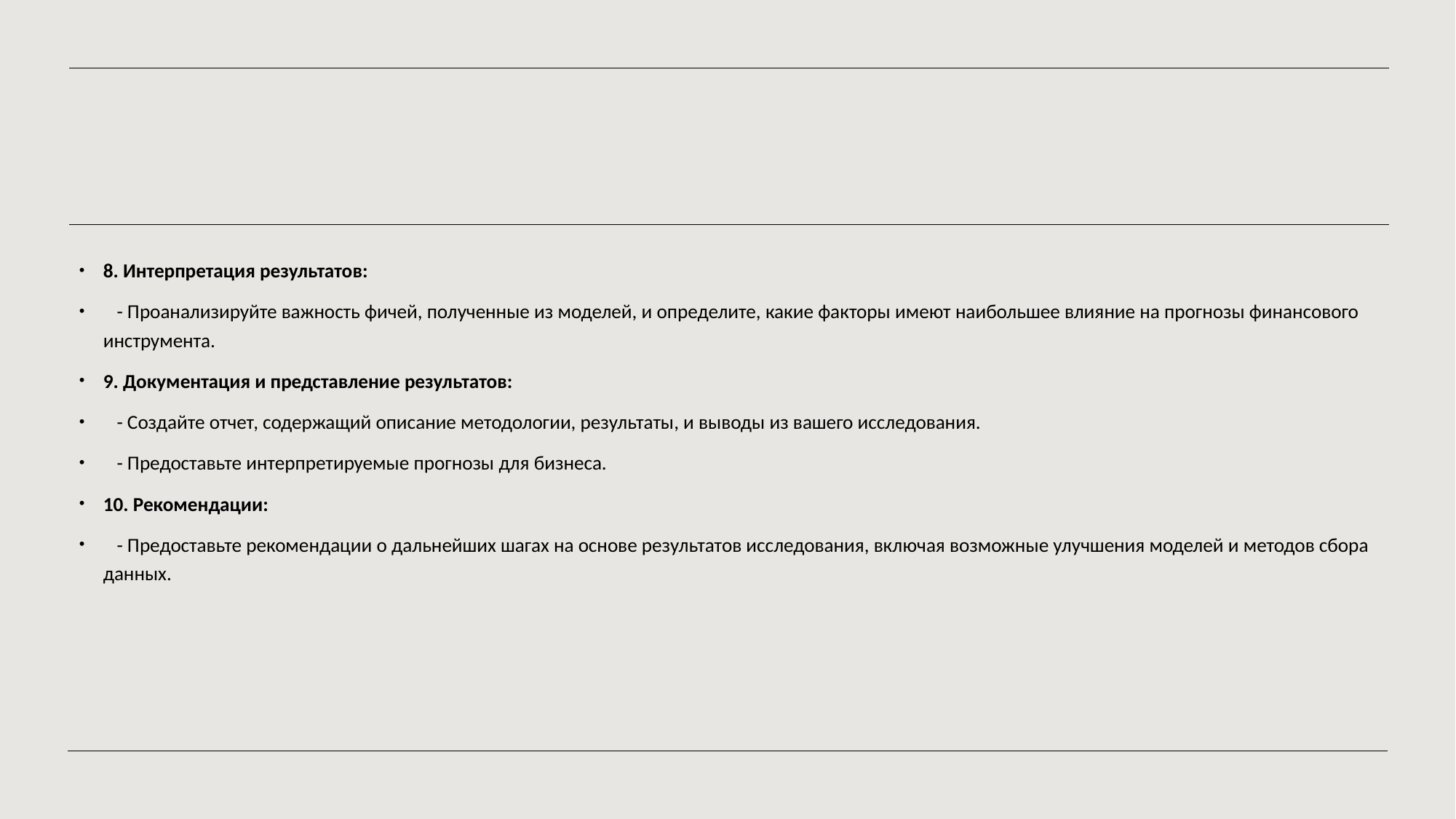

#
8. Интерпретация результатов:
   - Проанализируйте важность фичей, полученные из моделей, и определите, какие факторы имеют наибольшее влияние на прогнозы финансового инструмента.
9. Документация и представление результатов:
   - Создайте отчет, содержащий описание методологии, результаты, и выводы из вашего исследования.
   - Предоставьте интерпретируемые прогнозы для бизнеса.
10. Рекомендации:
   - Предоставьте рекомендации о дальнейших шагах на основе результатов исследования, включая возможные улучшения моделей и методов сбора данных.